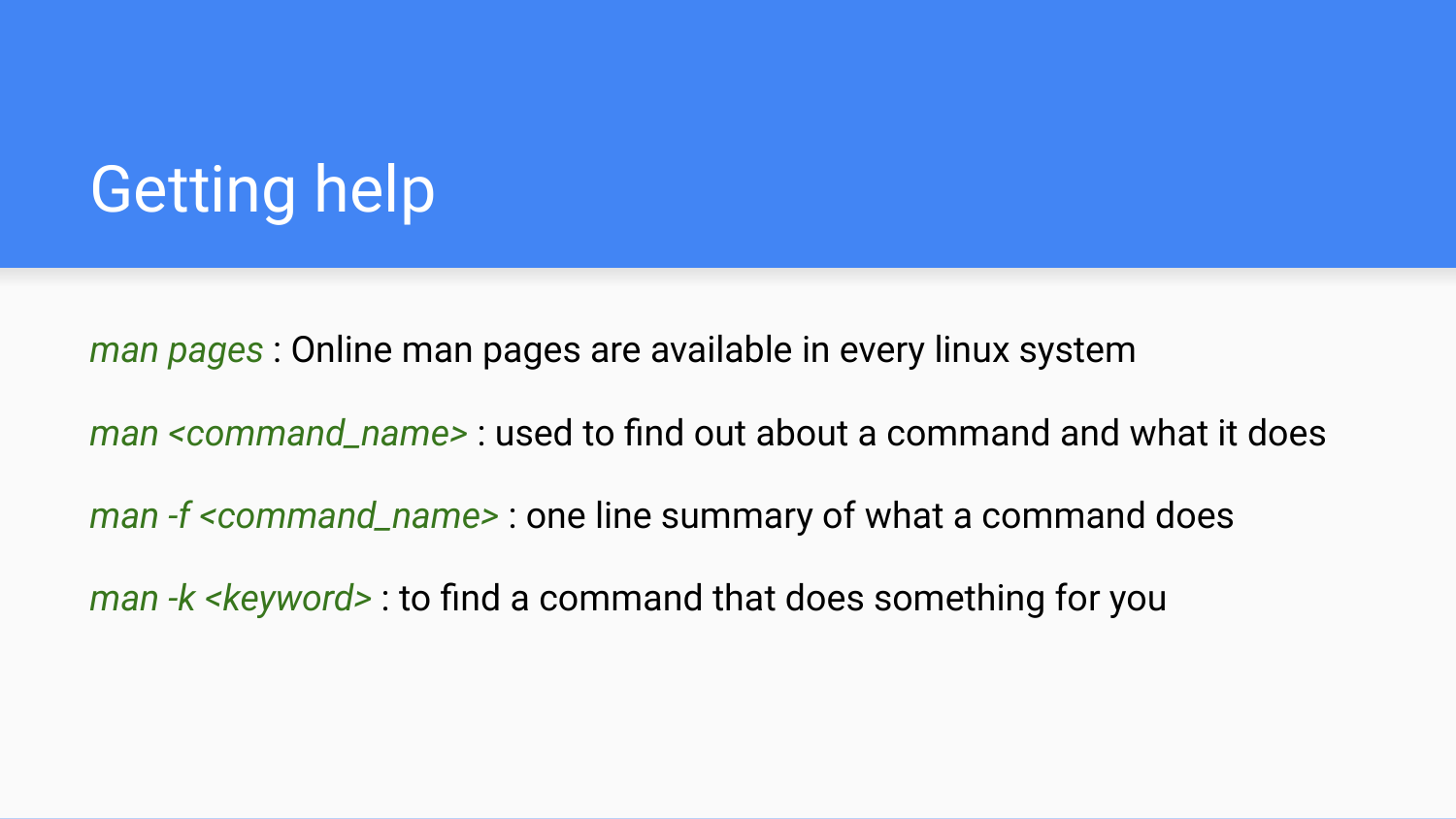

# Getting help
man pages : Online man pages are available in every linux system
man <command_name> : used to find out about a command and what it does
man -f <command_name> : one line summary of what a command does
man -k <keyword> : to find a command that does something for you